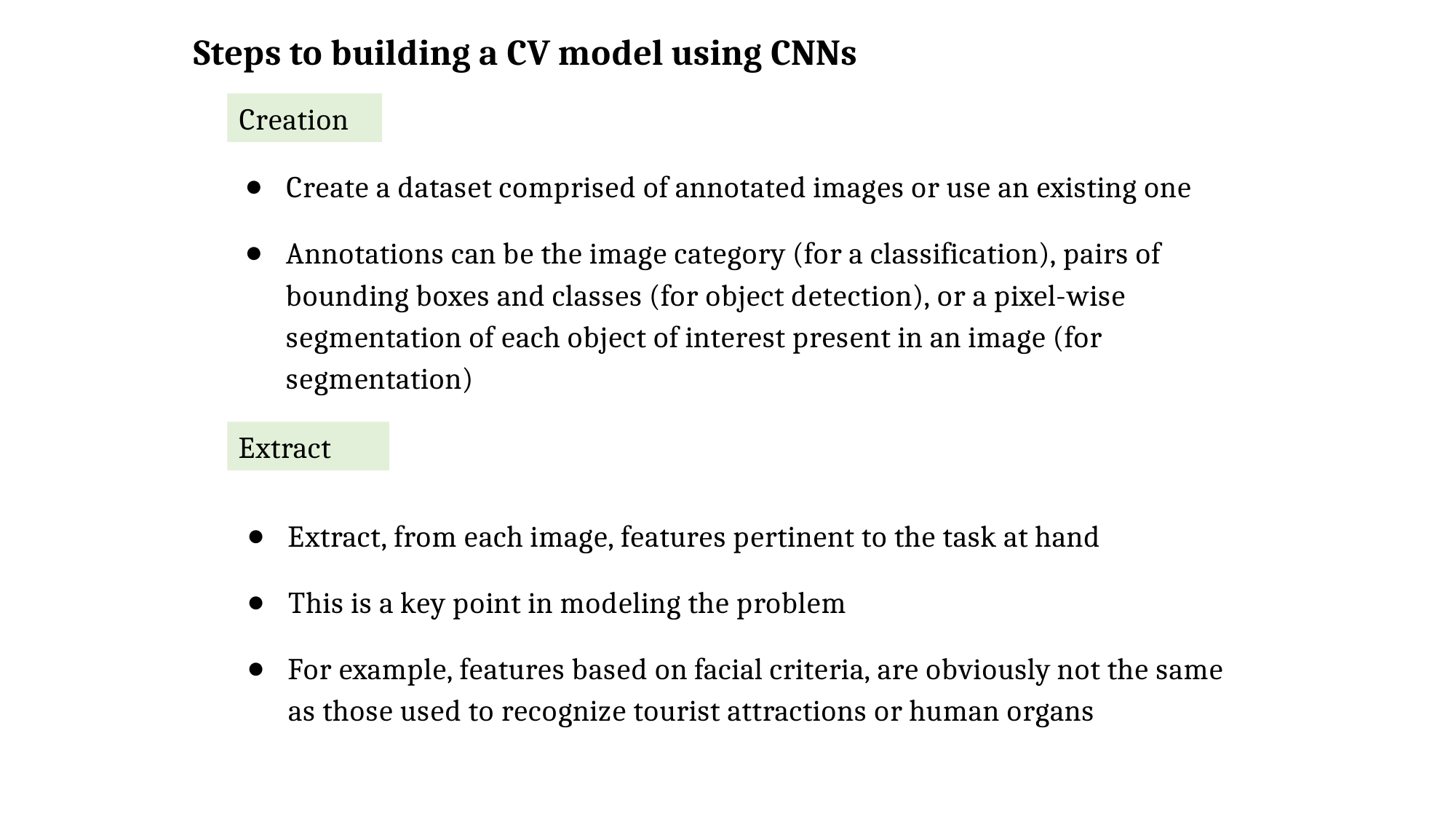

Steps to building a CV model using CNNs
Creation
Create a dataset comprised of annotated images or use an existing one
Annotations can be the image category (for a classification), pairs of bounding boxes and classes (for object detection), or a pixel-wise segmentation of each object of interest present in an image (for segmentation)

Extract
Extract, from each image, features pertinent to the task at hand
This is a key point in modeling the problem
For example, features based on facial criteria, are obviously not the same as those used to recognize tourist attractions or human organs